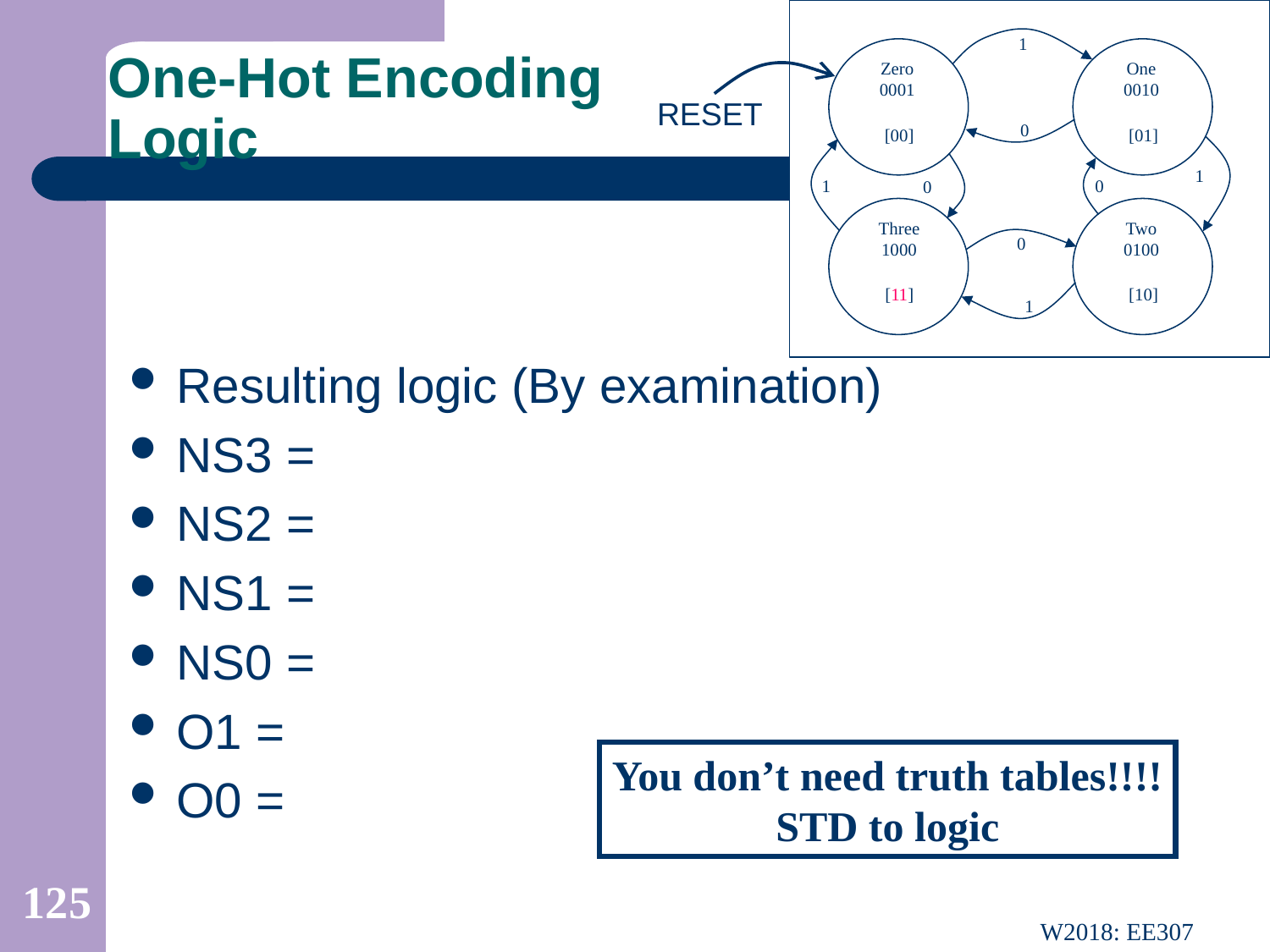

# One-Hot Encoding Logic
1

Zero
0001
[00]

One
0010
[01]
0

1

1

0
0

Two
0100
[10]
Three
1000
0

[11]

1

RESET
Resulting logic (By examination)
NS3 = (P0•Dir + P2•Dir) •Reset
NS2 = (P3•Dir + P1•Dir) •Reset
NS1 = (P2•Dir + P0•Dir) •Reset
NS0 = (P1•Dir + P3•Dir) + Reset
O1 = P2 + P3
O0 = P1 + P3

You don’t need truth tables!!!!
STD to logic

125
W2018: EE307